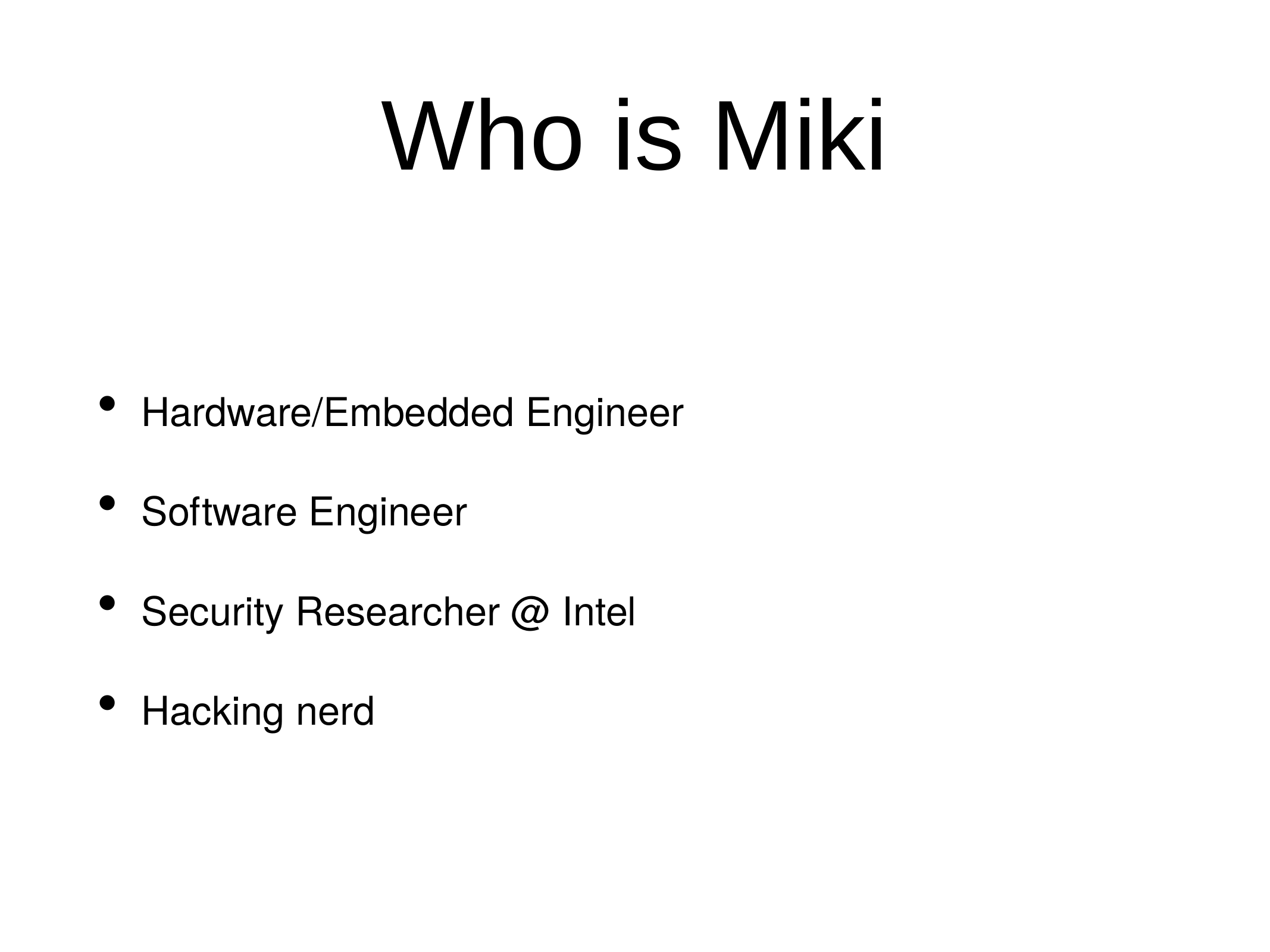

# Who is Miki
Hardware/Embedded Engineer
Software Engineer
Security Researcher @ Intel
Hacking nerd